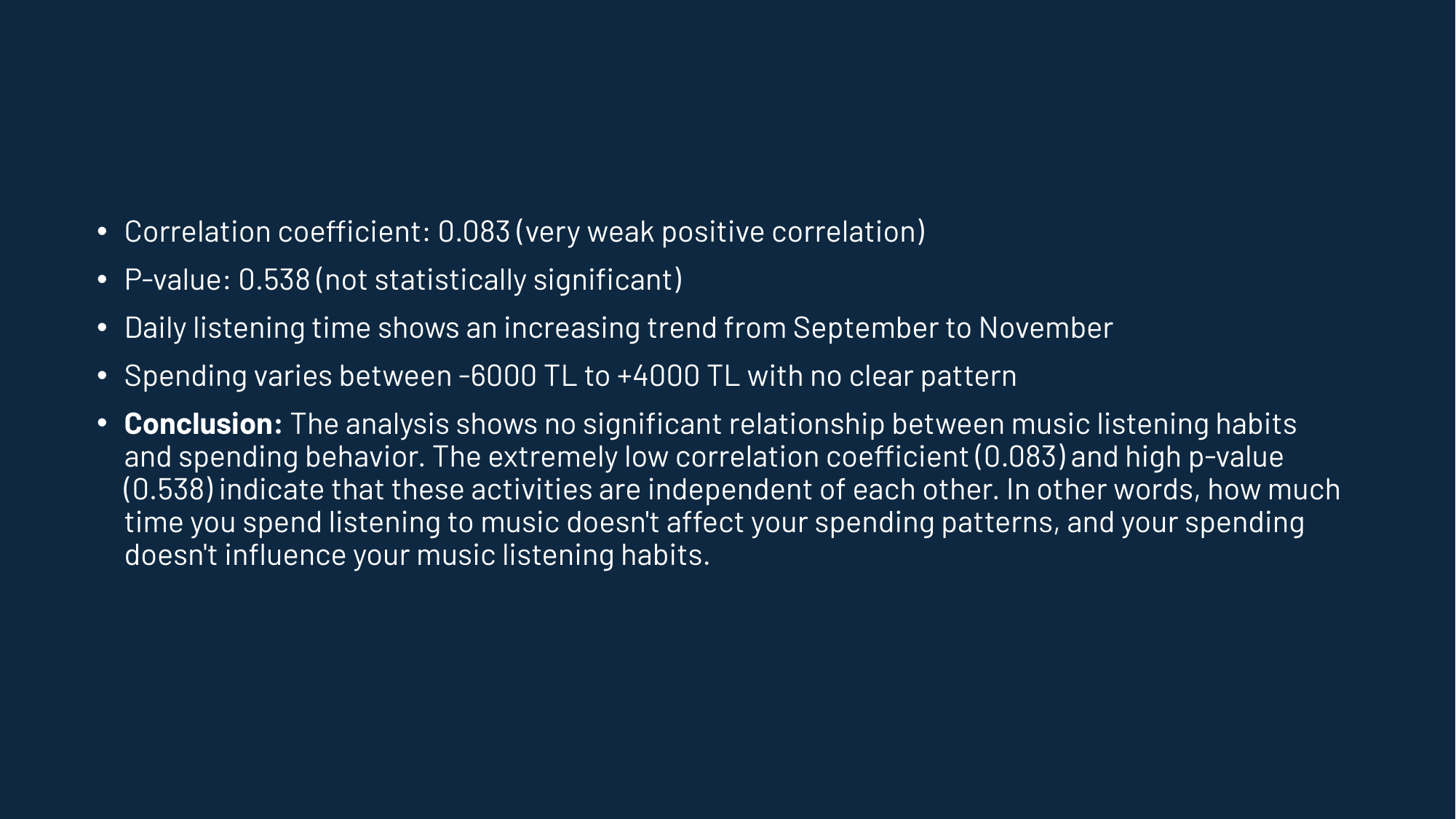

Correlation coefficient: 0.083 (very weak positive correlation)
P-value: 0.538 (not statistically significant)
Daily listening time shows an increasing trend from September to November
Spending varies between -6000 TL to +4000 TL with no clear pattern
Conclusion: The analysis shows no significant relationship between music listening habits and spending behavior. The extremely low correlation coefficient (0.083) and high p-value (0.538) indicate that these activities are independent of each other. In other words, how much time you spend listening to music doesn't affect your spending patterns, and your spending doesn't influence your music listening habits.